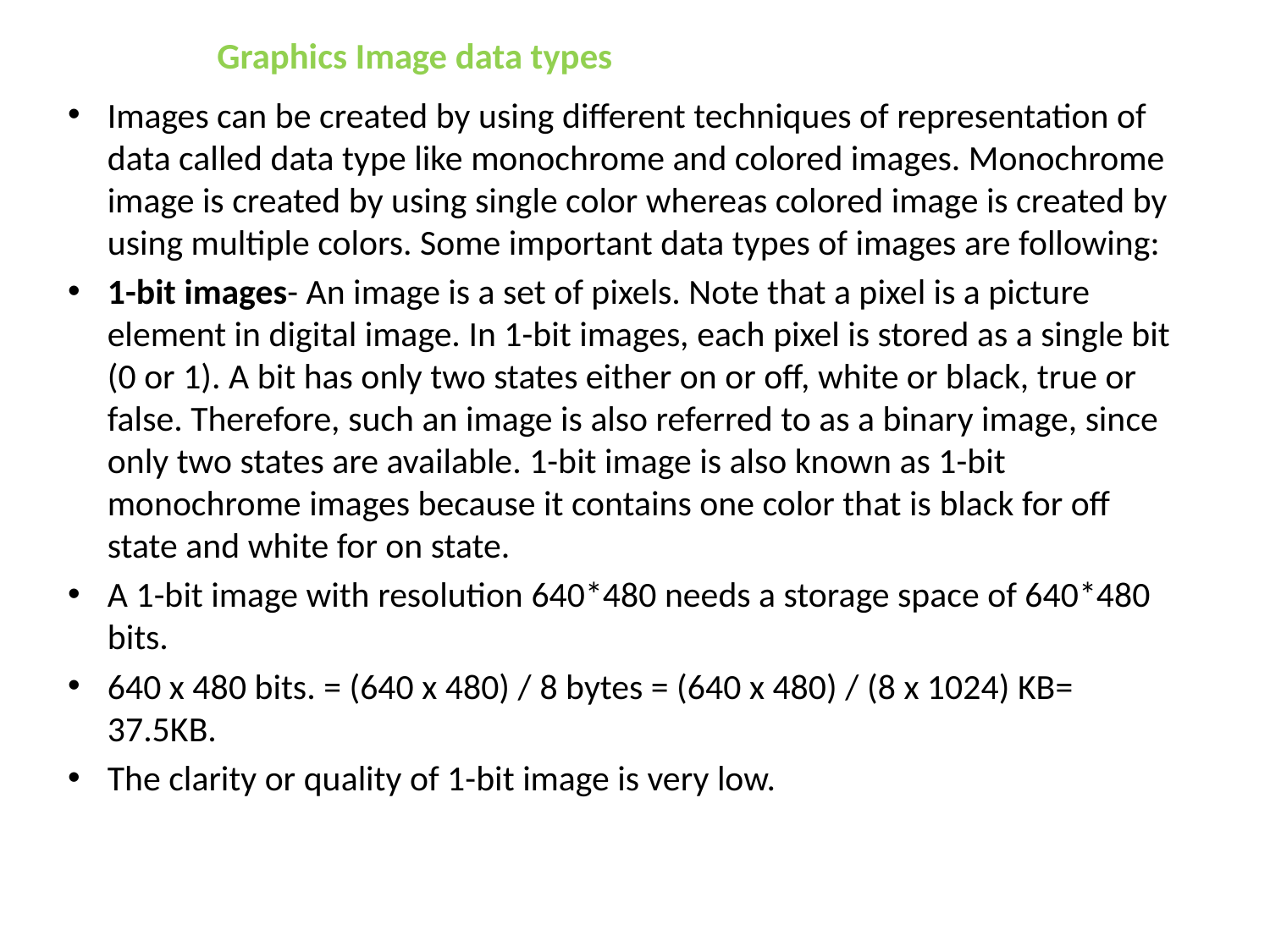

# Graphics Image data types
Images can be created by using different techniques of representation of data called data type like monochrome and colored images. Monochrome image is created by using single color whereas colored image is created by using multiple colors. Some important data types of images are following:
1-bit images- An image is a set of pixels. Note that a pixel is a picture element in digital image. In 1-bit images, each pixel is stored as a single bit (0 or 1). A bit has only two states either on or off, white or black, true or false. Therefore, such an image is also referred to as a binary image, since only two states are available. 1-bit image is also known as 1-bit monochrome images because it contains one color that is black for off state and white for on state.
A 1-bit image with resolution 640*480 needs a storage space of 640*480 bits.
640 x 480 bits. = (640 x 480) / 8 bytes = (640 x 480) / (8 x 1024) KB= 37.5KB.
The clarity or quality of 1-bit image is very low.